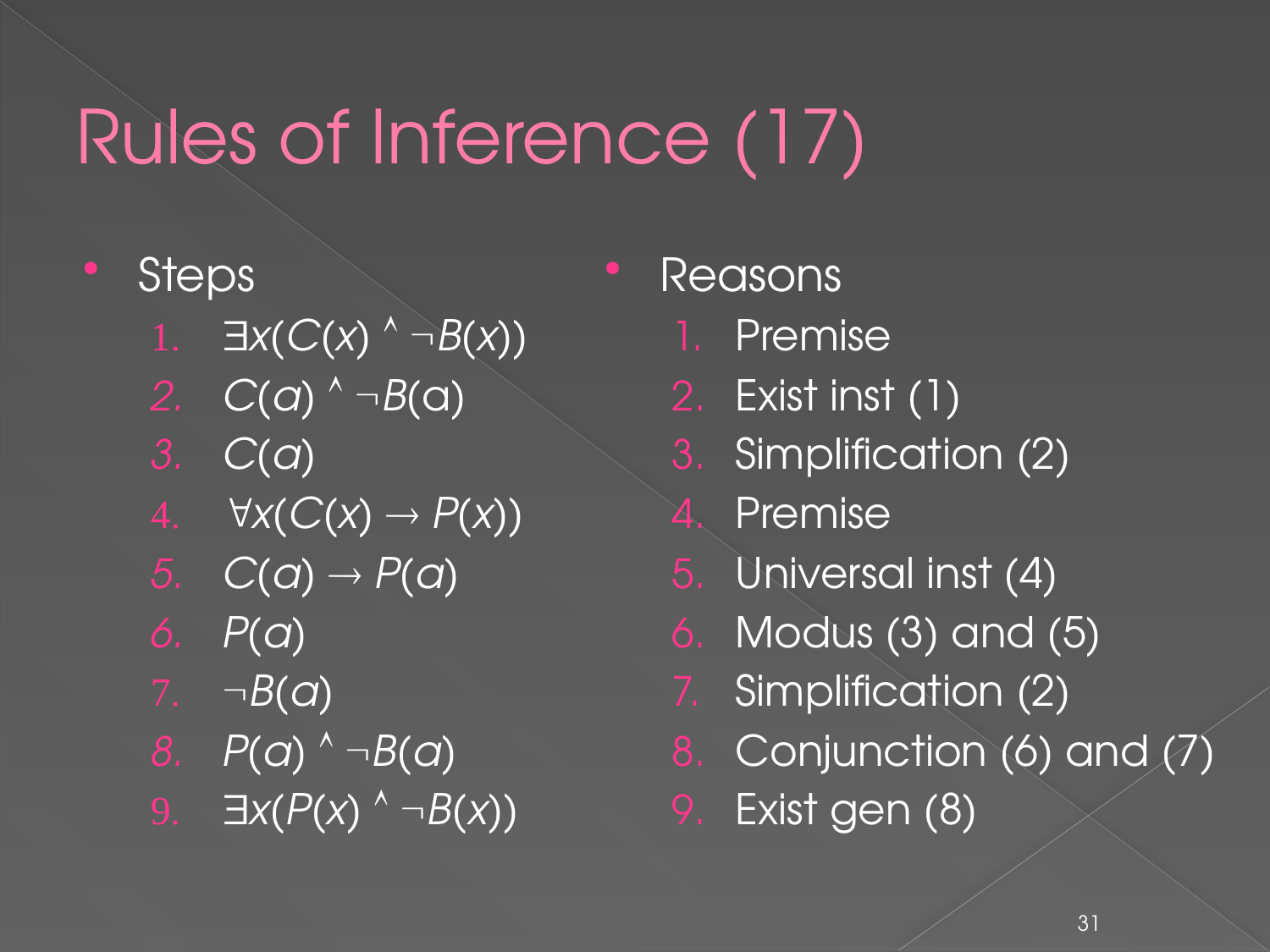

# Rules of Inference (17)
Steps
∃x(C(x) ∧ ¬B(x))
C(a) ∧ ¬B(a)
C(a)
∀x(C(x) → P(x))
C(a) → P(a)
P(a)
¬B(a)
P(a) ∧ ¬B(a)
∃x(P(x) ∧ ¬B(x))
Reasons
Premise
Exist inst (1)
Simplification (2)
Premise
Universal inst (4)
Modus (3) and (5)
Simplification (2)
Conjunction (6) and (7)
Exist gen (8)
31